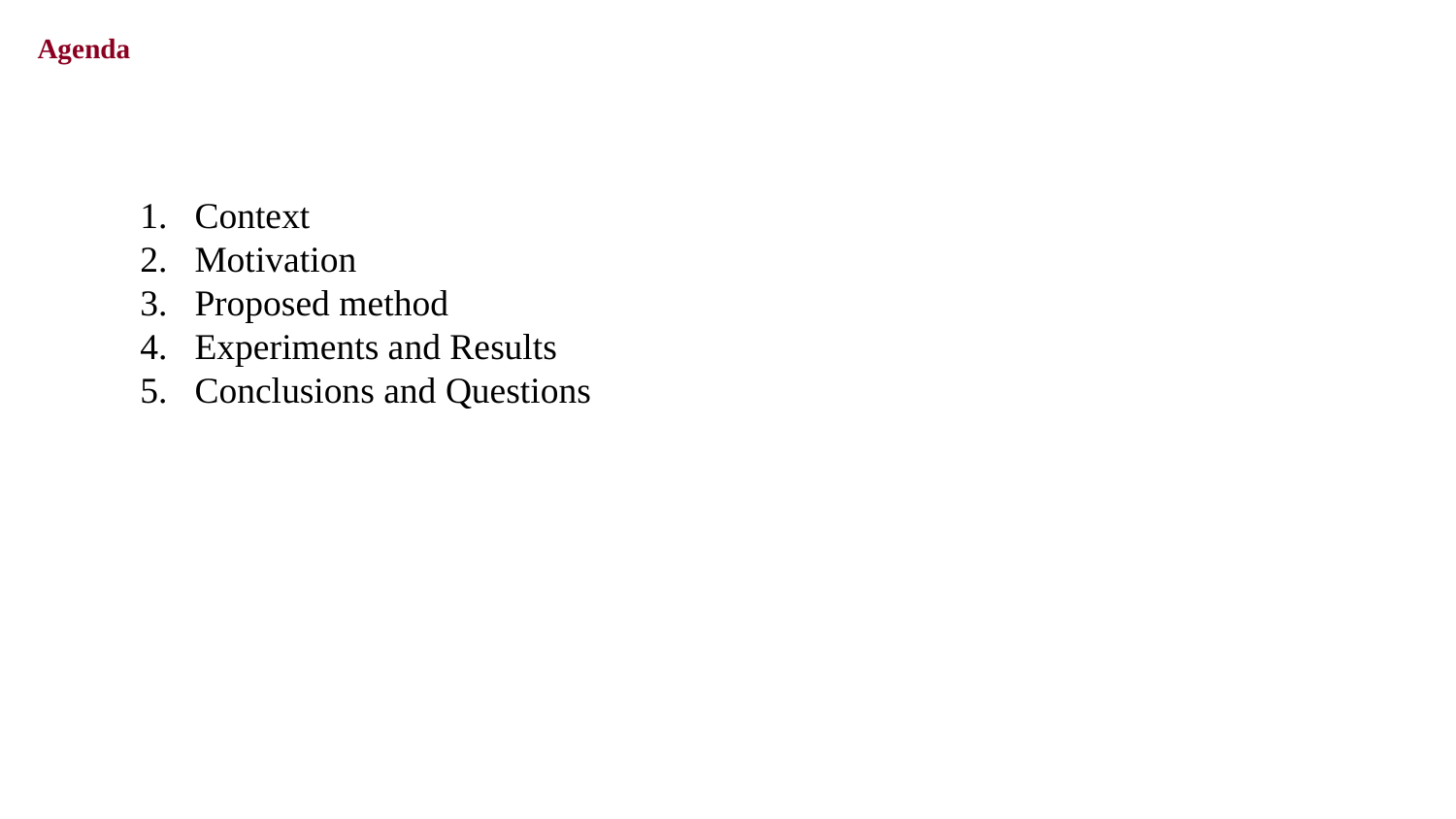

Agenda
Context
Motivation
Proposed method
Experiments and Results
Conclusions and Questions